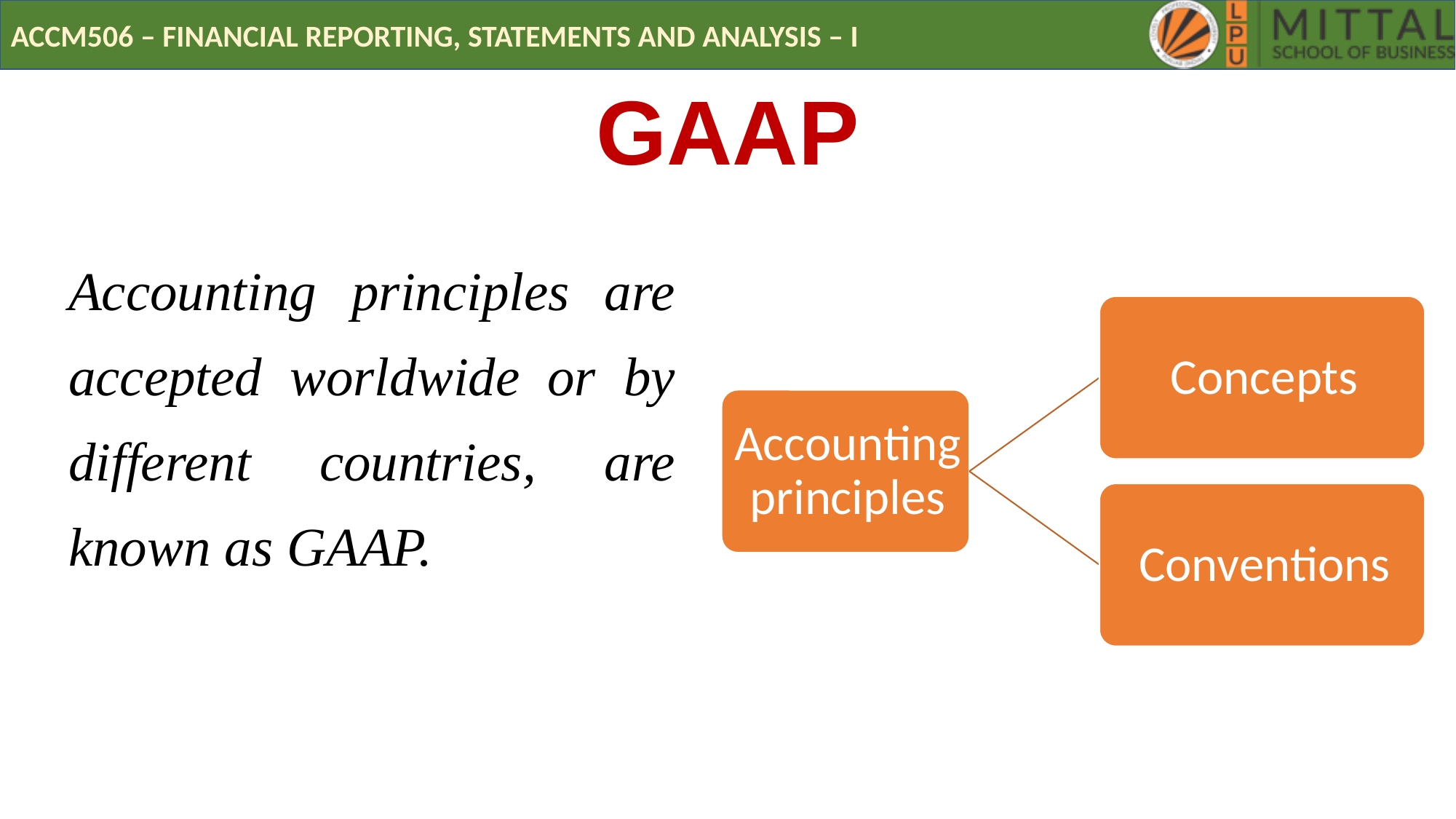

# GAAP
Accounting principles

Concepts

Conventions
Accounting principles are accepted worldwide or by different countries, are known as GAAP.